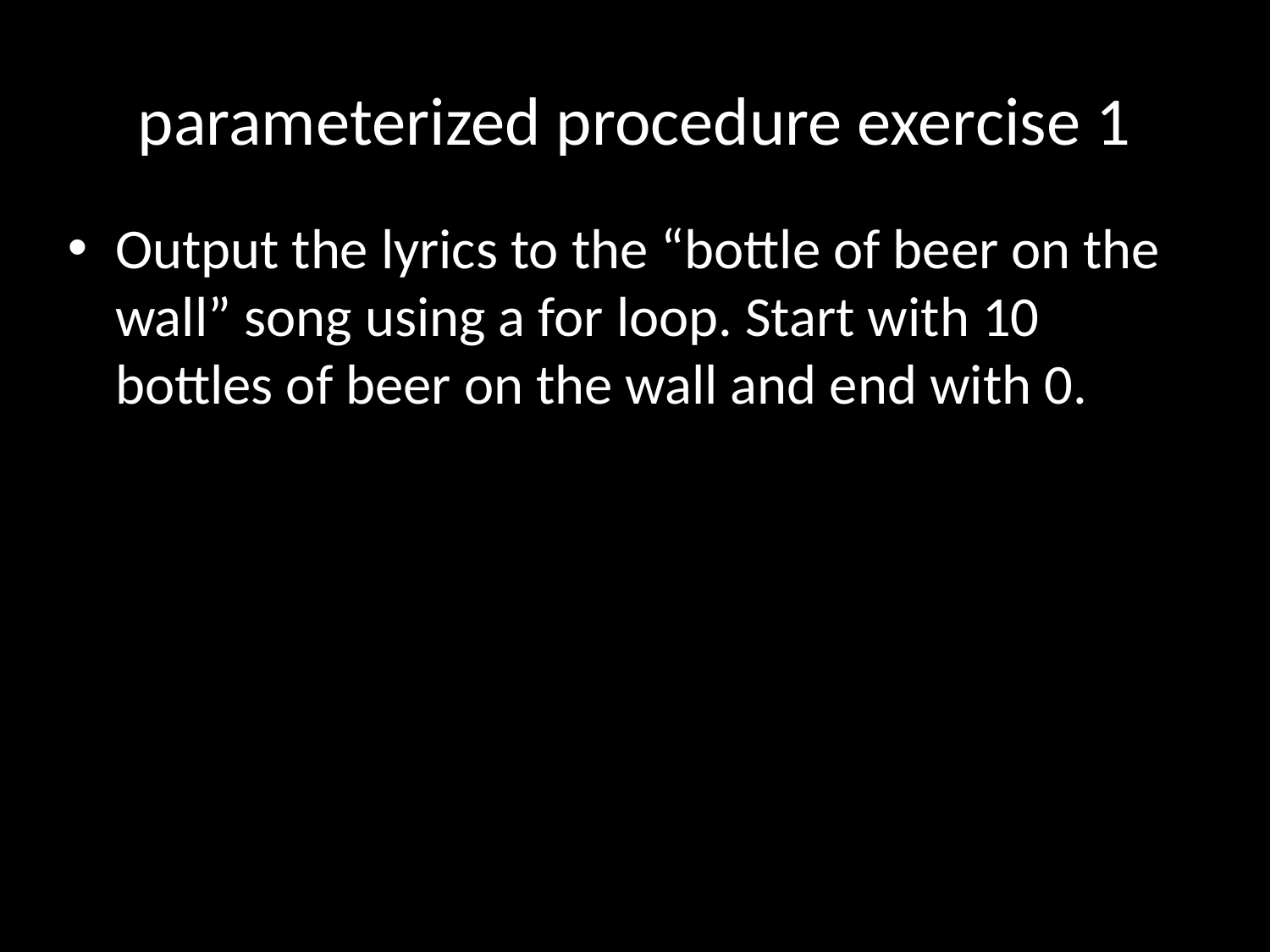

# parameterized procedure exercise 1
Output the lyrics to the “bottle of beer on the wall” song using a for loop. Start with 10 bottles of beer on the wall and end with 0.